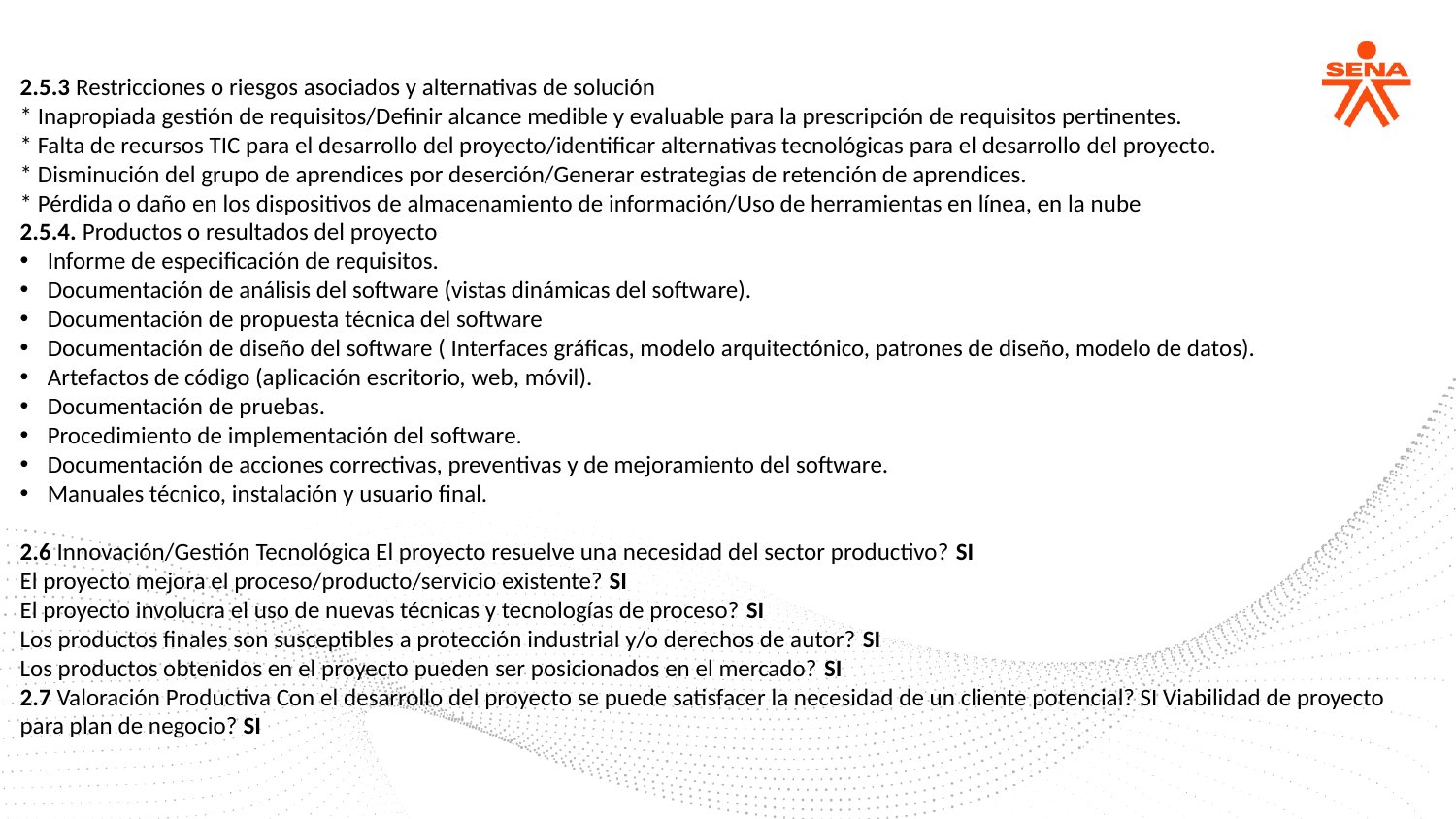

2.5.3 Restricciones o riesgos asociados y alternativas de solución
* Inapropiada gestión de requisitos/Definir alcance medible y evaluable para la prescripción de requisitos pertinentes.
* Falta de recursos TIC para el desarrollo del proyecto/identificar alternativas tecnológicas para el desarrollo del proyecto.
* Disminución del grupo de aprendices por deserción/Generar estrategias de retención de aprendices.
* Pérdida o daño en los dispositivos de almacenamiento de información/Uso de herramientas en línea, en la nube
2.5.4. Productos o resultados del proyecto
Informe de especificación de requisitos.
Documentación de análisis del software (vistas dinámicas del software).
Documentación de propuesta técnica del software
Documentación de diseño del software ( Interfaces gráficas, modelo arquitectónico, patrones de diseño, modelo de datos).
Artefactos de código (aplicación escritorio, web, móvil).
Documentación de pruebas.
Procedimiento de implementación del software.
Documentación de acciones correctivas, preventivas y de mejoramiento del software.
Manuales técnico, instalación y usuario final.

2.6 Innovación/Gestión Tecnológica El proyecto resuelve una necesidad del sector productivo? SI
El proyecto mejora el proceso/producto/servicio existente? SI
El proyecto involucra el uso de nuevas técnicas y tecnologías de proceso? SI
Los productos finales son susceptibles a protección industrial y/o derechos de autor? SI
Los productos obtenidos en el proyecto pueden ser posicionados en el mercado? SI
2.7 Valoración Productiva Con el desarrollo del proyecto se puede satisfacer la necesidad de un cliente potencial? SI Viabilidad de proyecto para plan de negocio? SI